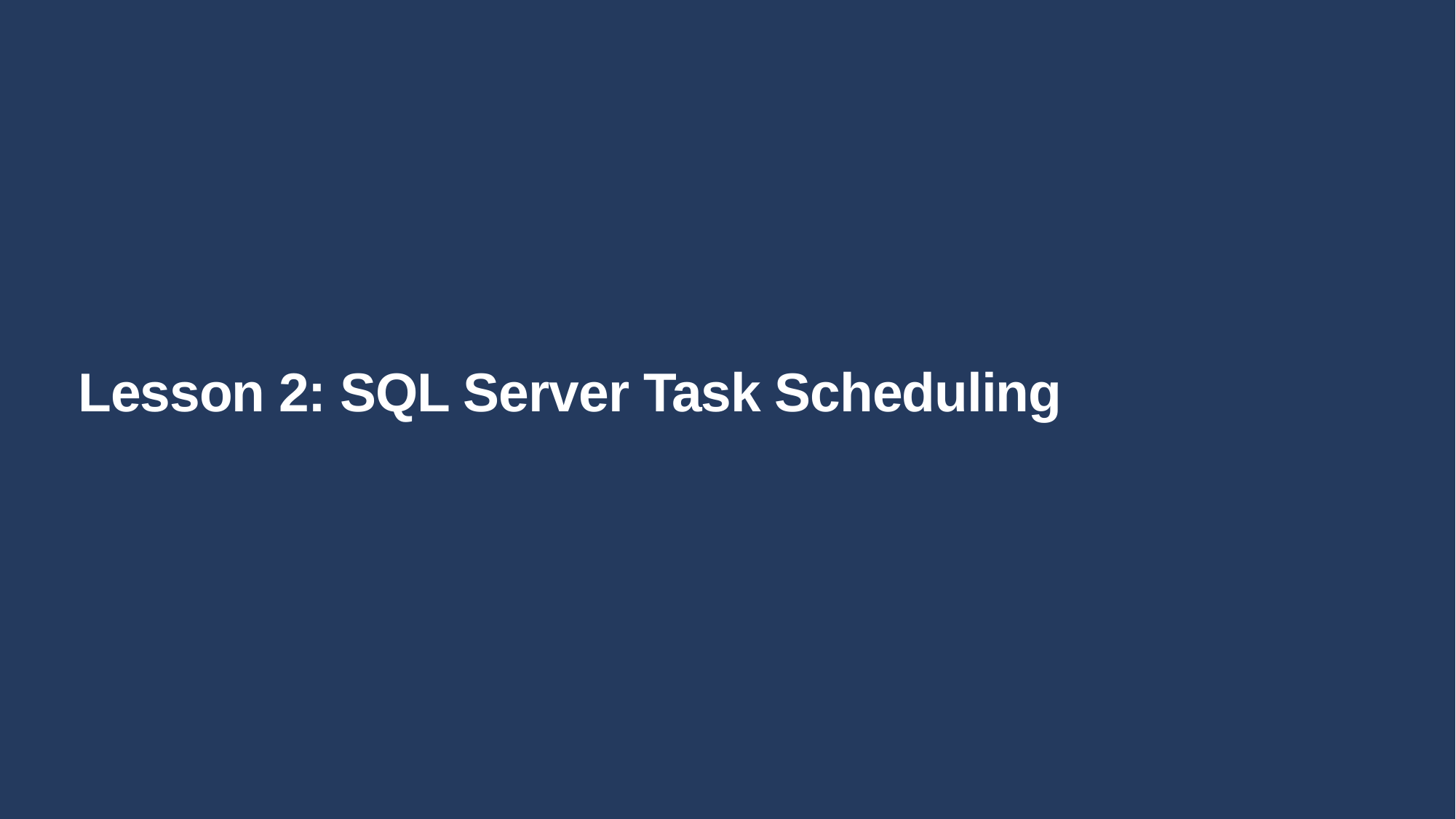

# Lesson 2: SQL Server Task Scheduling